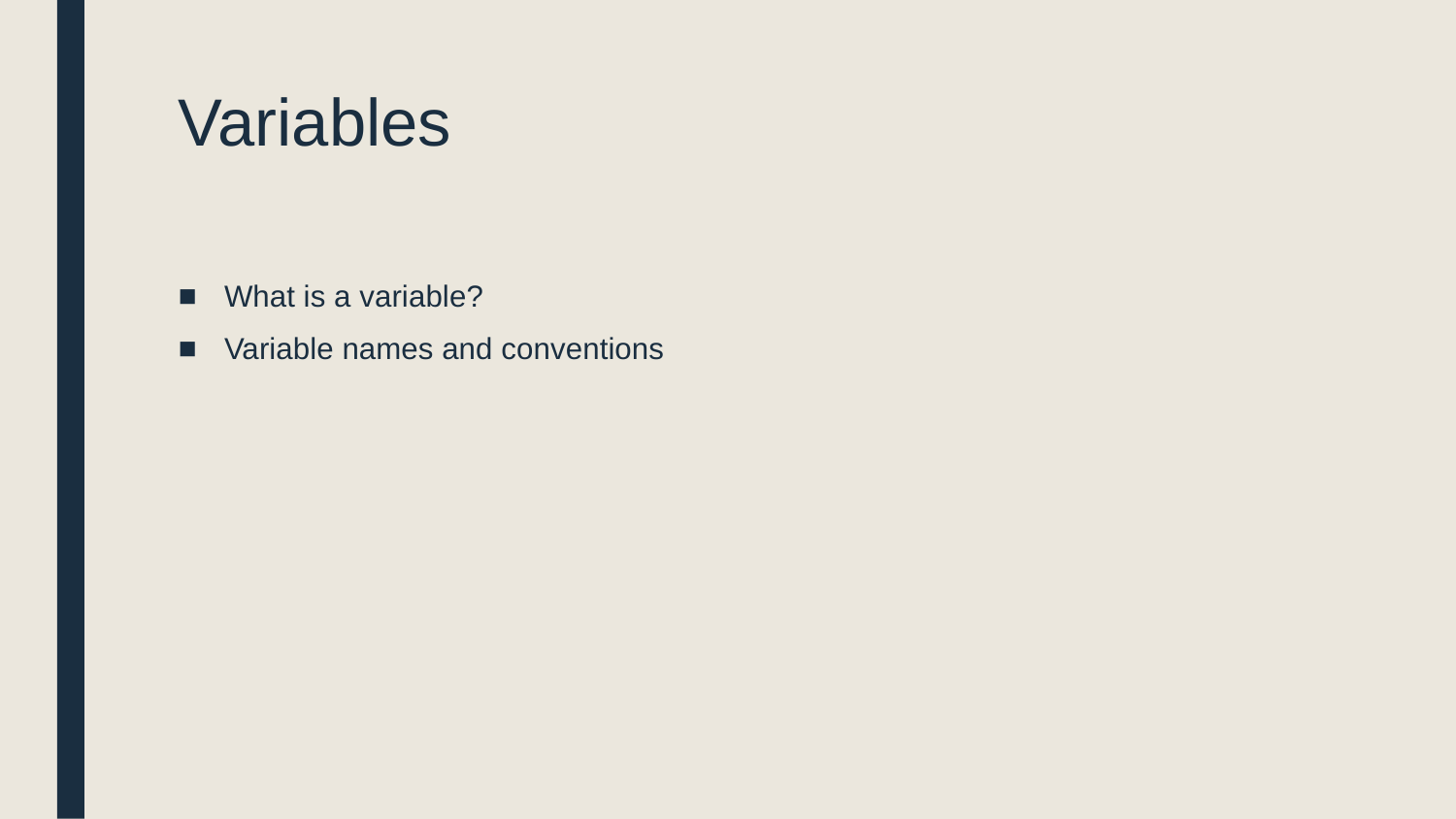

# Variables
What is a variable?
Variable names and conventions